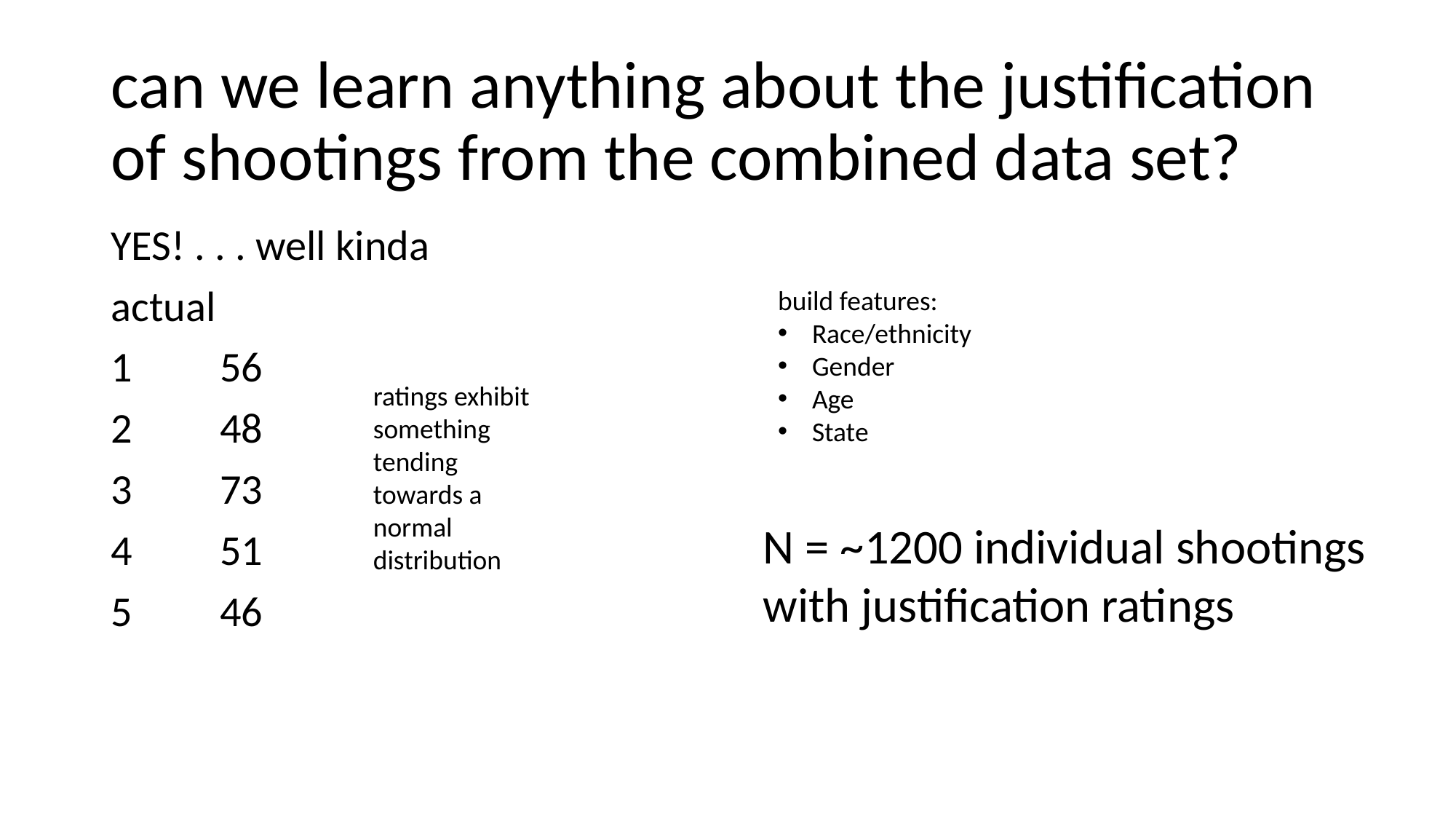

# can we learn anything about the justification of shootings from the combined data set?
YES! . . . well kinda
actual
1 	56
2 	48
3 	73
4 	51
5 	46
build features:
Race/ethnicity
Gender
Age
State
ratings exhibit something tending towards a normal distribution
N = ~1200 individual shootings with justification ratings